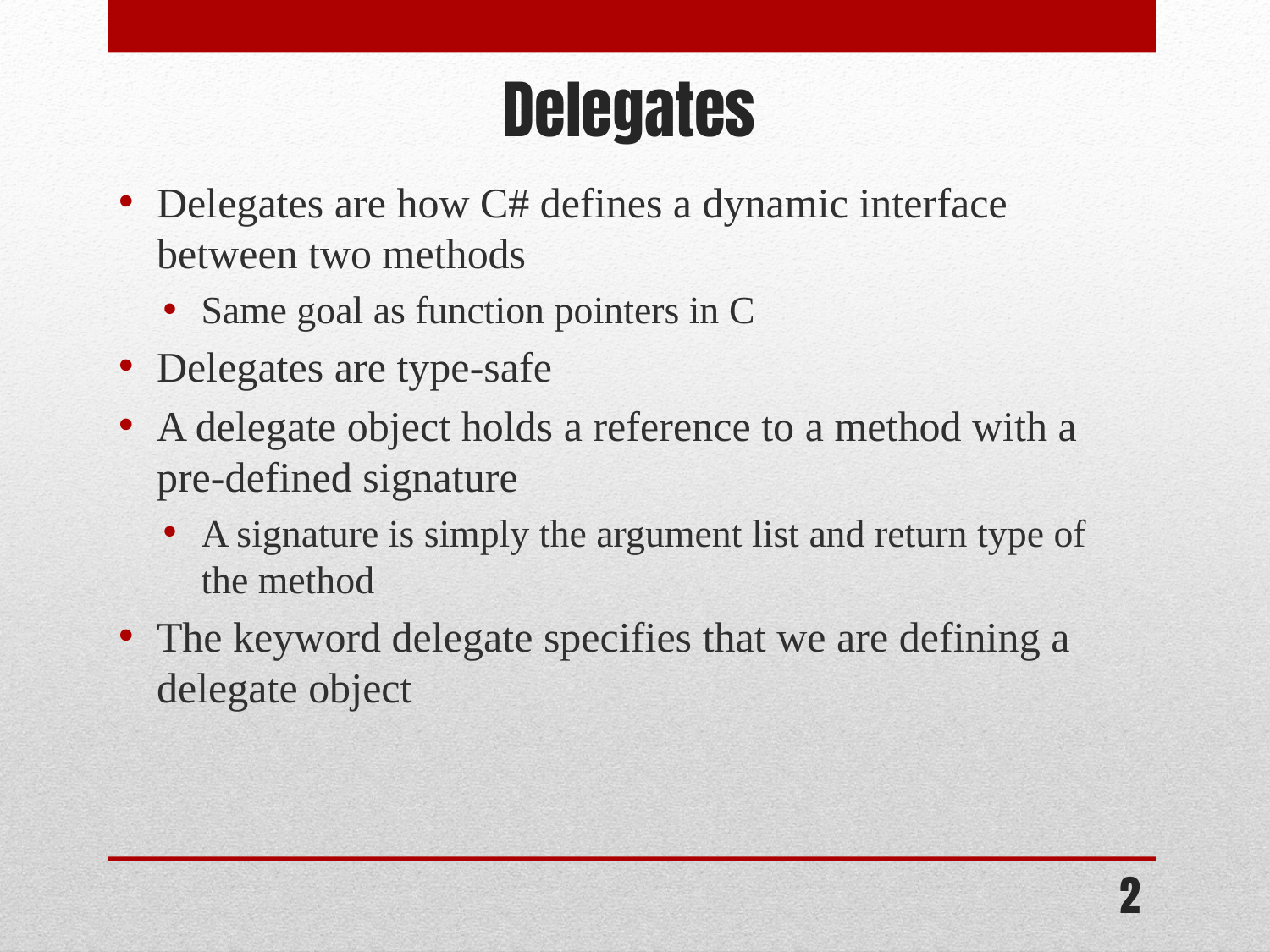

# Delegates
Delegates are how C# defines a dynamic interface between two methods
Same goal as function pointers in C
Delegates are type-safe
A delegate object holds a reference to a method with a pre-defined signature
A signature is simply the argument list and return type of the method
The keyword delegate specifies that we are defining a delegate object

2